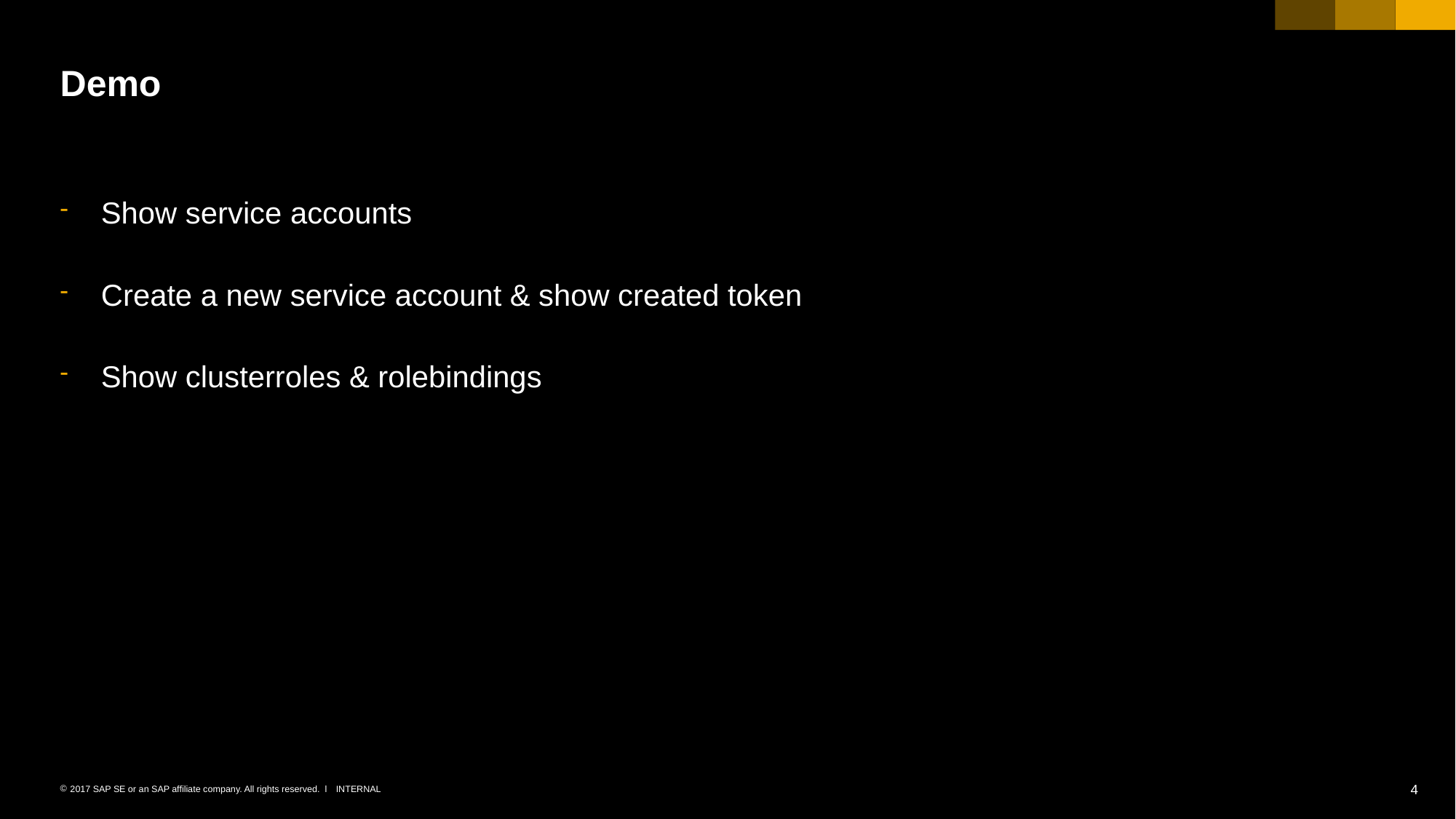

# Demo
Show service accounts
Create a new service account & show created token
Show clusterroles & rolebindings